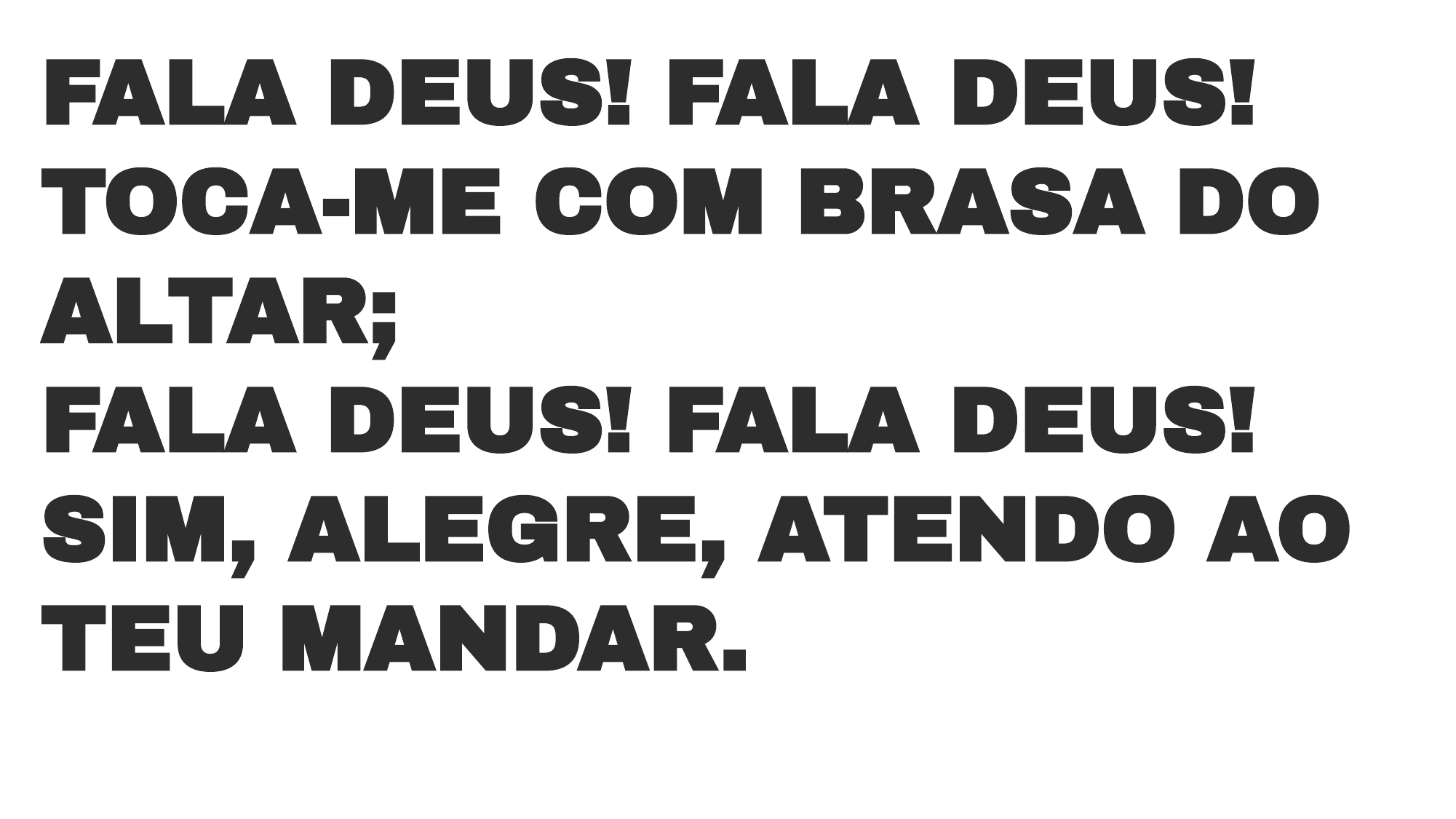

FALA DEUS! FALA DEUS!
TOCA-ME COM BRASA DO ALTAR;
FALA DEUS! FALA DEUS!
SIM, ALEGRE, ATENDO AO TEU MANDAR.